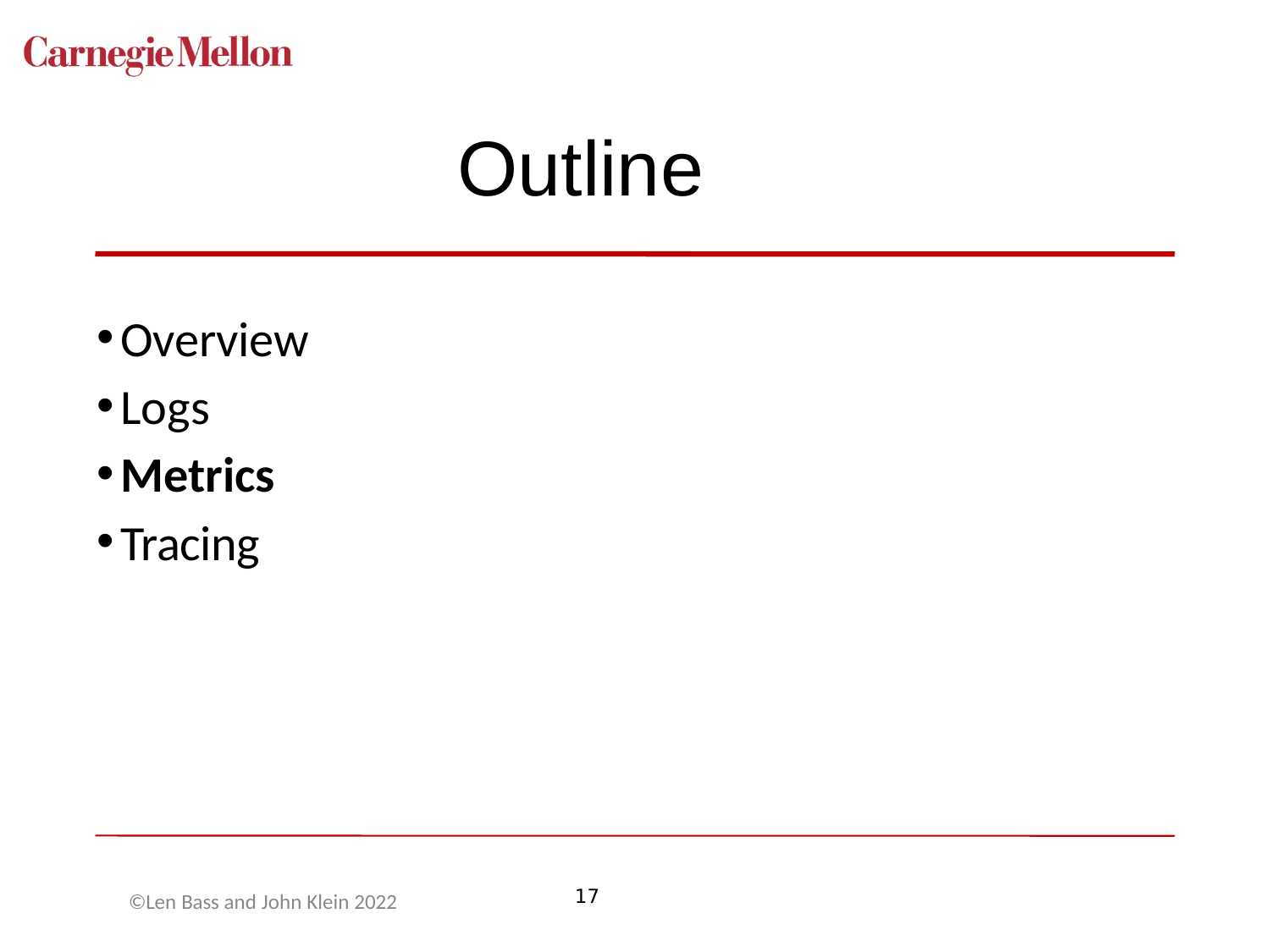

# Outline
Overview
Logs
Metrics
Tracing
©Len Bass and John Klein 2022
17